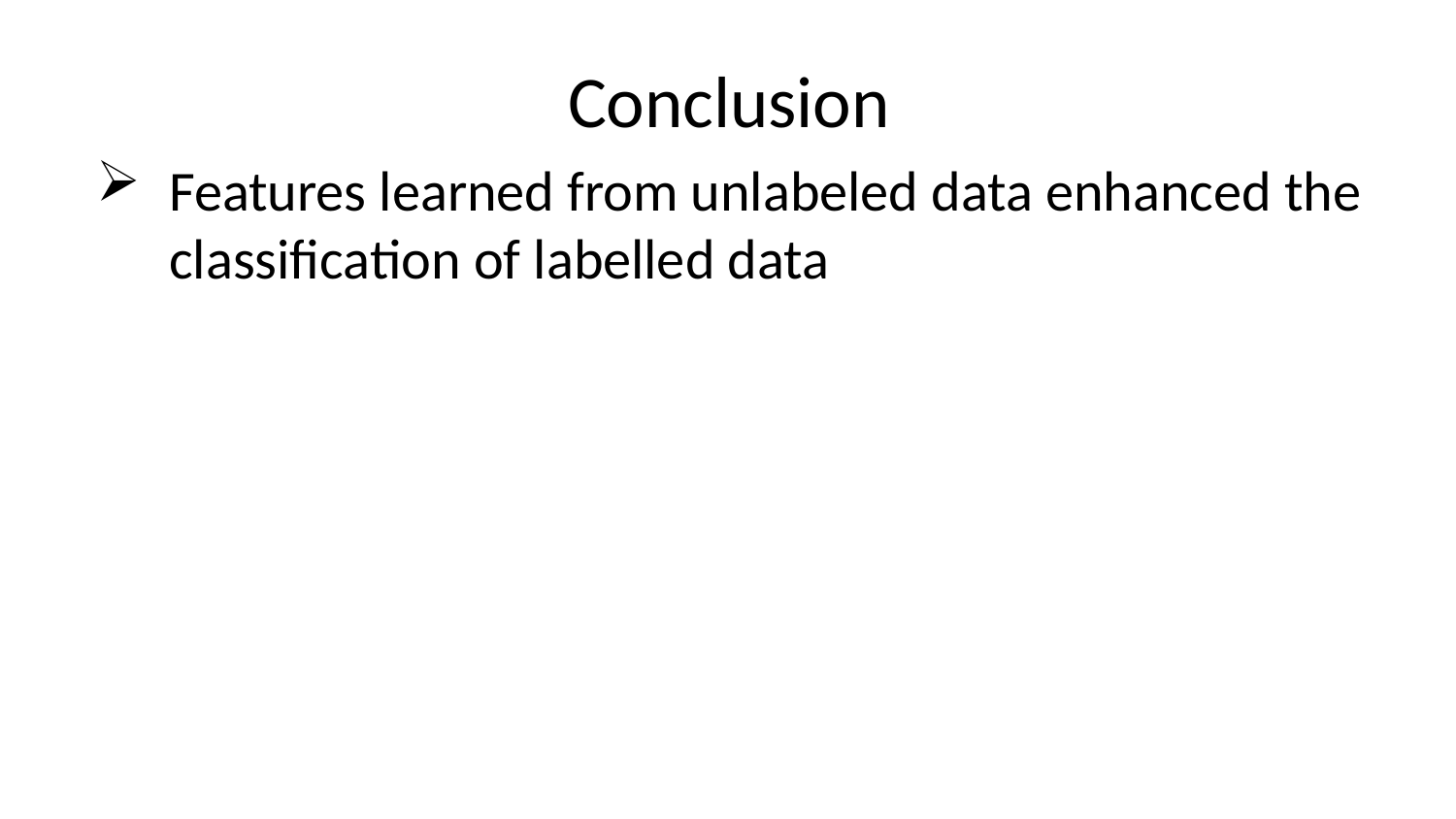

# Conclusion
Features learned from unlabeled data enhanced the classification of labelled data
May 23, 2017